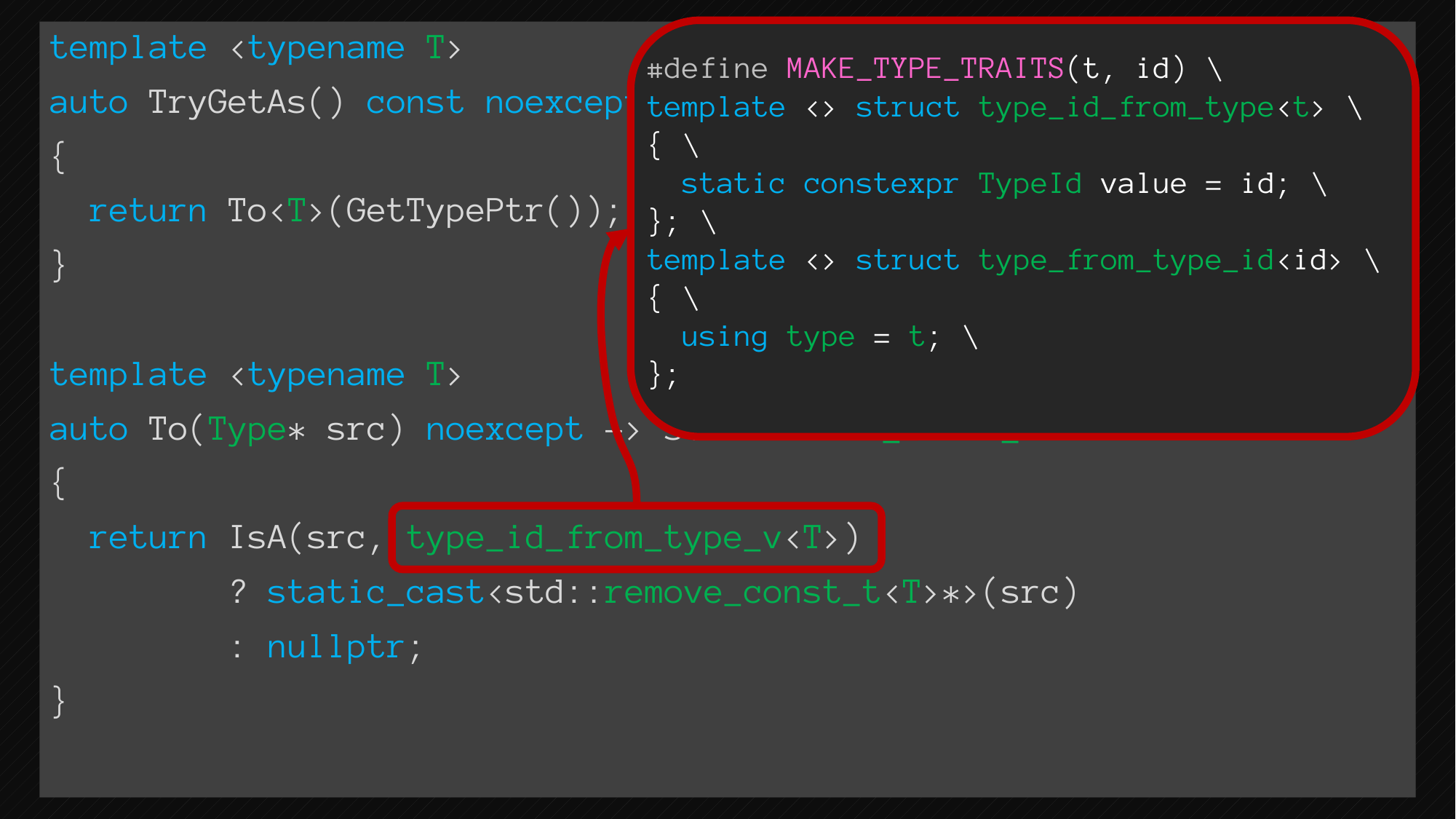

template <typename T>
auto TryGetAs() const noexcept
{
  return To<T>(GetTypePtr());
}

template <typename T>
auto To(Type* src) noexcept -> std::remove_const_t<T>*
{
  return IsA(src, type_id_from_type_v<T>)
         ? static_cast<std::remove_const_t<T>*>(src)
         : nullptr;
}
#define MAKE_TYPE_TRAITS(t, id) \
template <> struct type_id_from_type<t> \
{ \
  static constexpr TypeId value = id; \
}; \
template <> struct type_from_type_id<id> \
{ \
  using type = t; \
};

33